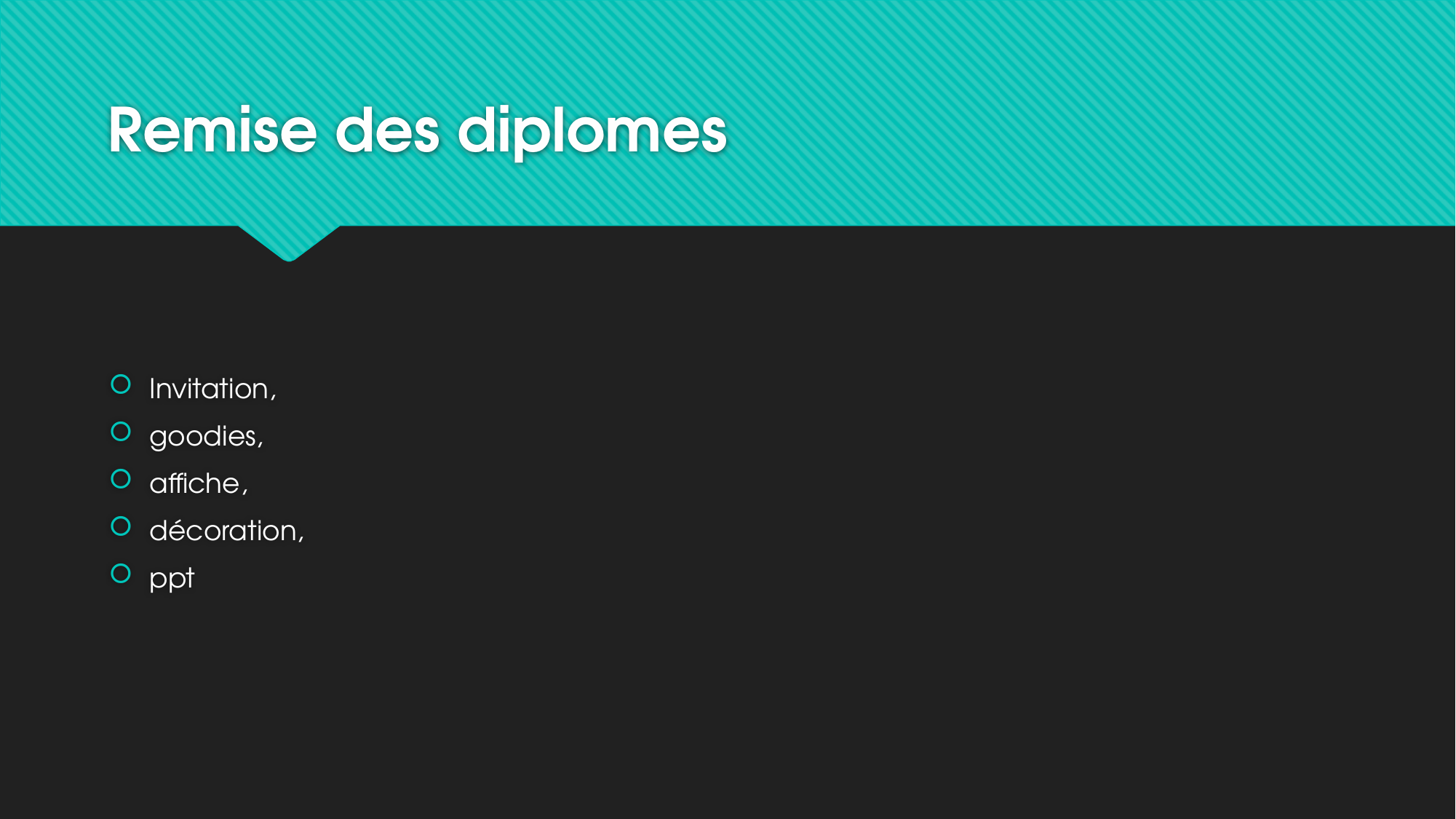

# Remise des diplomes
Invitation,
goodies,
affiche,
décoration,
ppt